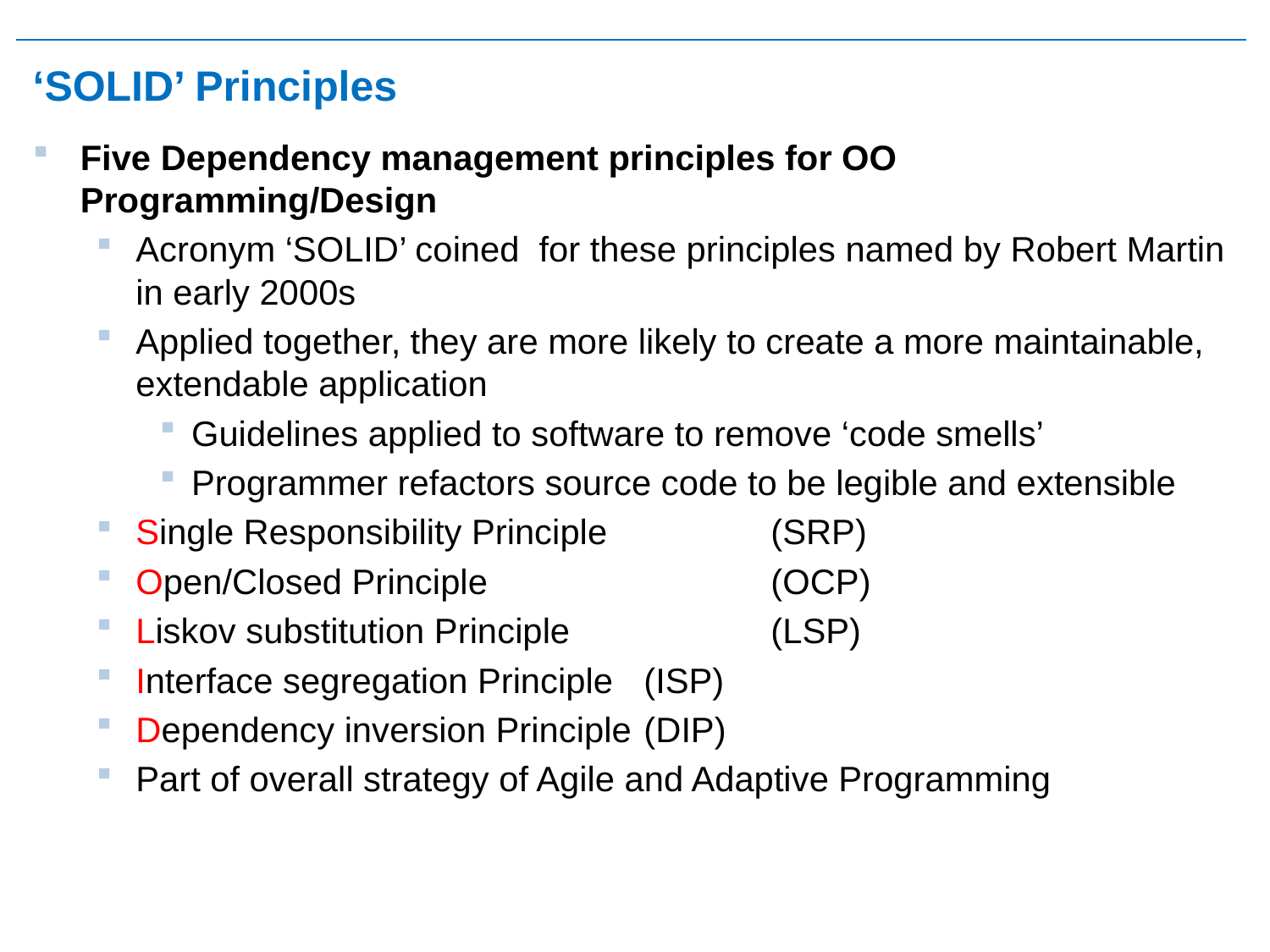

# ‘SOLID’ Principles
Five Dependency management principles for OO Programming/Design
Acronym ‘SOLID’ coined  for these principles named by Robert Martin in early 2000s
Applied together, they are more likely to create a more maintainable, extendable application
Guidelines applied to software to remove ‘code smells’
Programmer refactors source code to be legible and extensible
Single Responsibility Principle    	(SRP)
Open/Closed Principle                 	(OCP)
Liskov substitution Principle        	(LSP)
Interface segregation Principle   	(ISP)
Dependency inversion Principle 	(DIP)
Part of overall strategy of Agile and Adaptive Programming